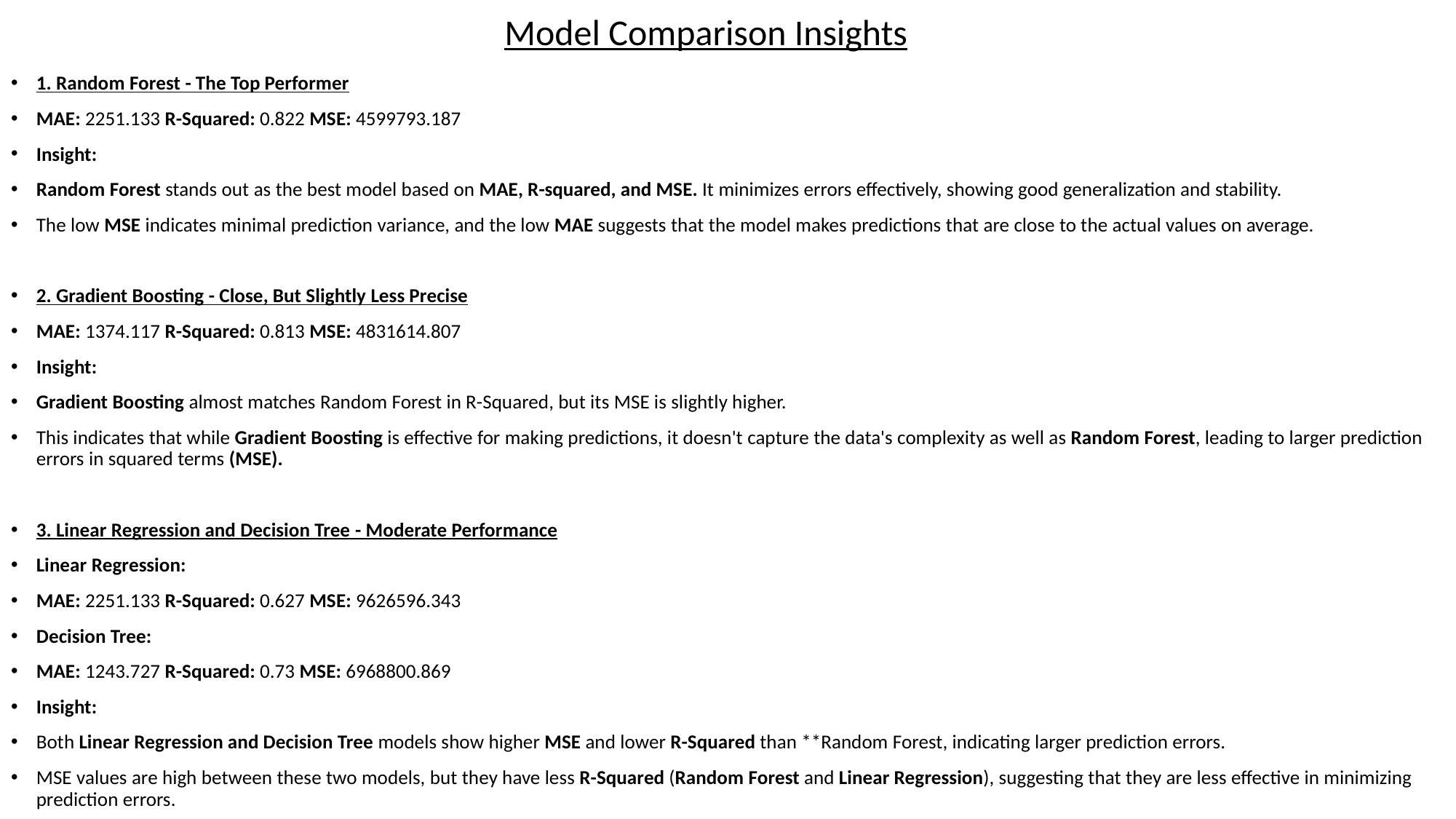

# Model Comparison Insights
1. Random Forest - The Top Performer
MAE: 2251.133 R-Squared: 0.822 MSE: 4599793.187
Insight:
Random Forest stands out as the best model based on MAE, R-squared, and MSE. It minimizes errors effectively, showing good generalization and stability.
The low MSE indicates minimal prediction variance, and the low MAE suggests that the model makes predictions that are close to the actual values on average.

2. Gradient Boosting - Close, But Slightly Less Precise
MAE: 1374.117 R-Squared: 0.813 MSE: 4831614.807
Insight:
Gradient Boosting almost matches Random Forest in R-Squared, but its MSE is slightly higher.
This indicates that while Gradient Boosting is effective for making predictions, it doesn't capture the data's complexity as well as Random Forest, leading to larger prediction errors in squared terms (MSE).

3. Linear Regression and Decision Tree - Moderate Performance
Linear Regression:
MAE: 2251.133 R-Squared: 0.627 MSE: 9626596.343
Decision Tree:
MAE: 1243.727 R-Squared: 0.73 MSE: 6968800.869
Insight:
Both Linear Regression and Decision Tree models show higher MSE and lower R-Squared than **Random Forest, indicating larger prediction errors.
MSE values are high between these two models, but they have less R-Squared (Random Forest and Linear Regression), suggesting that they are less effective in minimizing prediction errors.